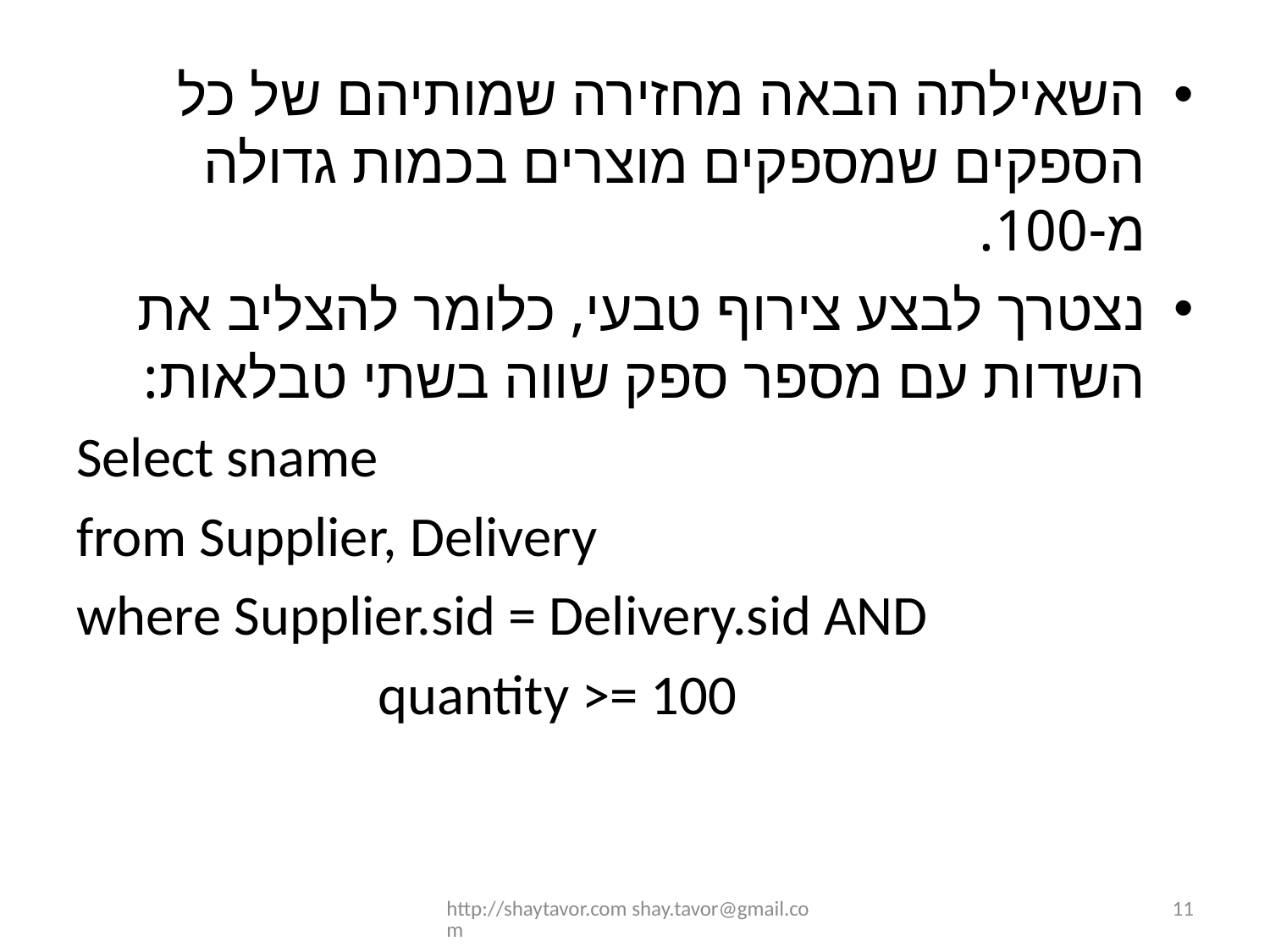

השאילתה הבאה מחזירה שמותיהם של כל הספקים שמספקים מוצרים בכמות גדולה מ-100.
נצטרך לבצע צירוף טבעי, כלומר להצליב את השדות עם מספר ספק שווה בשתי טבלאות:
Select sname
from Supplier, Delivery
where Supplier.sid = Delivery.sid AND
			quantity >= 100

http://shaytavor.com shay.tavor@gmail.com
11